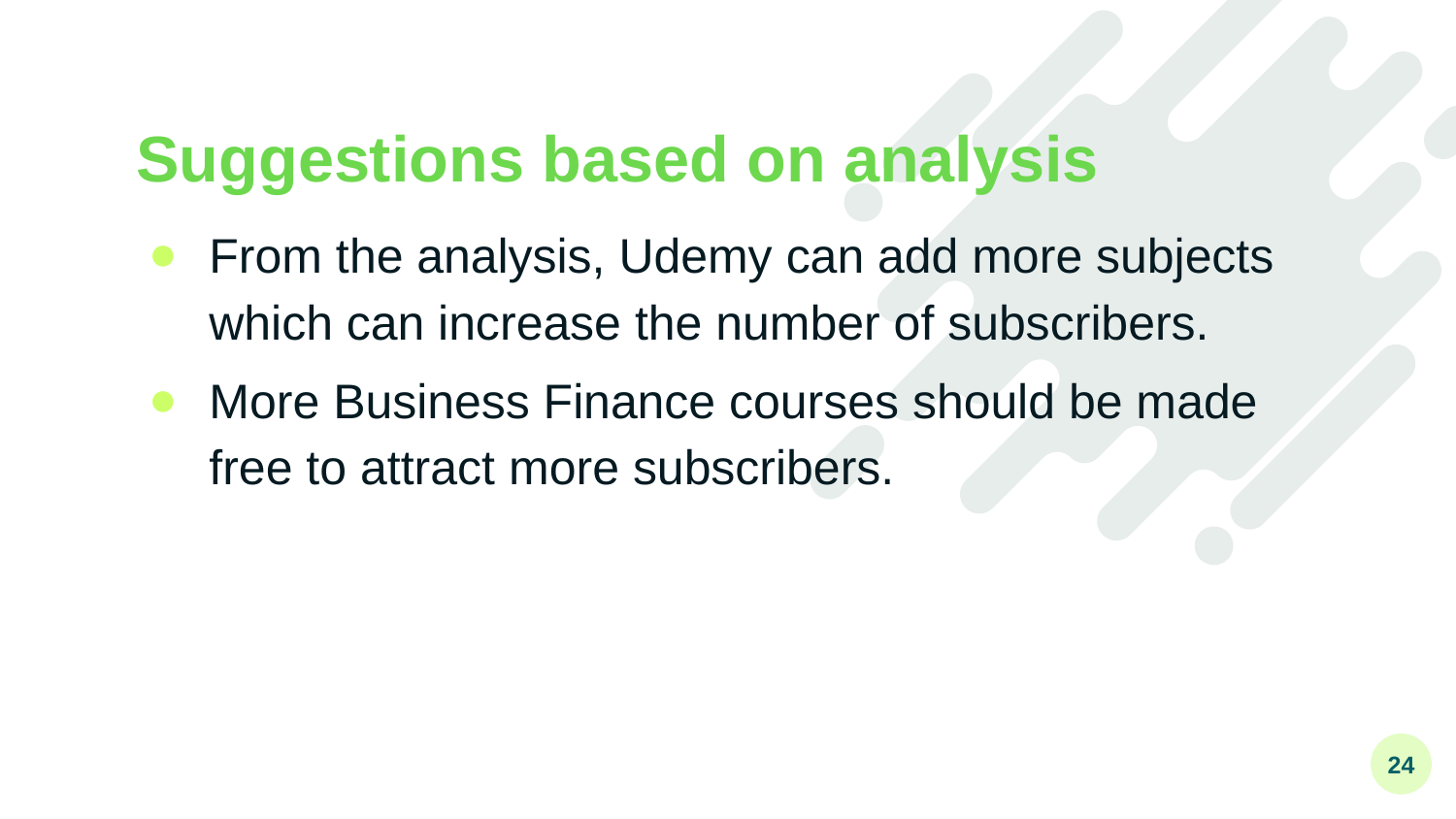

# Suggestions based on analysis
From the analysis, Udemy can add more subjects which can increase the number of subscribers.
More Business Finance courses should be made free to attract more subscribers.

24